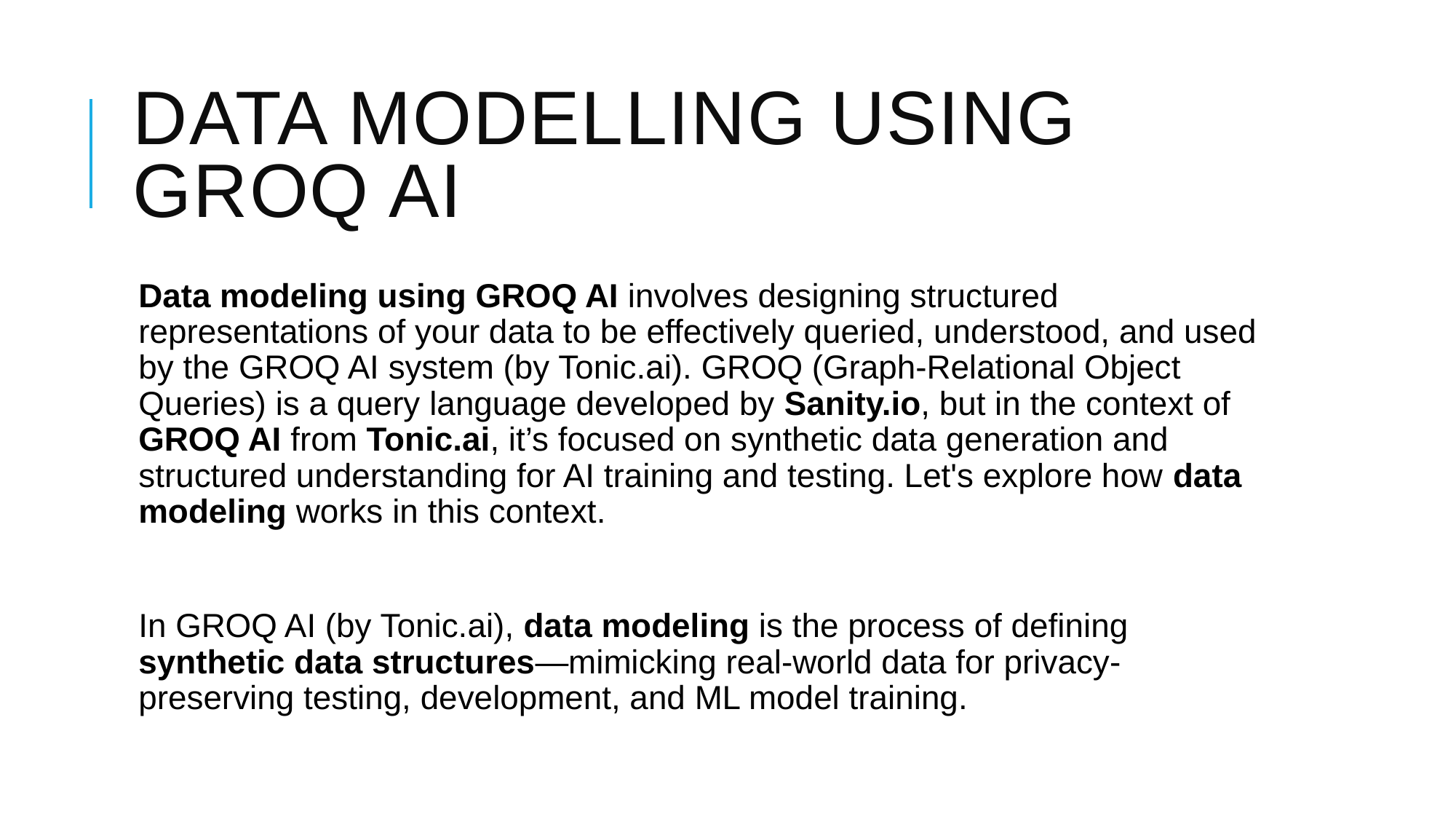

# Data modelling using groq ai
Data modeling using GROQ AI involves designing structured representations of your data to be effectively queried, understood, and used by the GROQ AI system (by Tonic.ai). GROQ (Graph-Relational Object Queries) is a query language developed by Sanity.io, but in the context of GROQ AI from Tonic.ai, it’s focused on synthetic data generation and structured understanding for AI training and testing. Let's explore how data modeling works in this context.

In GROQ AI (by Tonic.ai), data modeling is the process of defining synthetic data structures—mimicking real-world data for privacy-preserving testing, development, and ML model training.